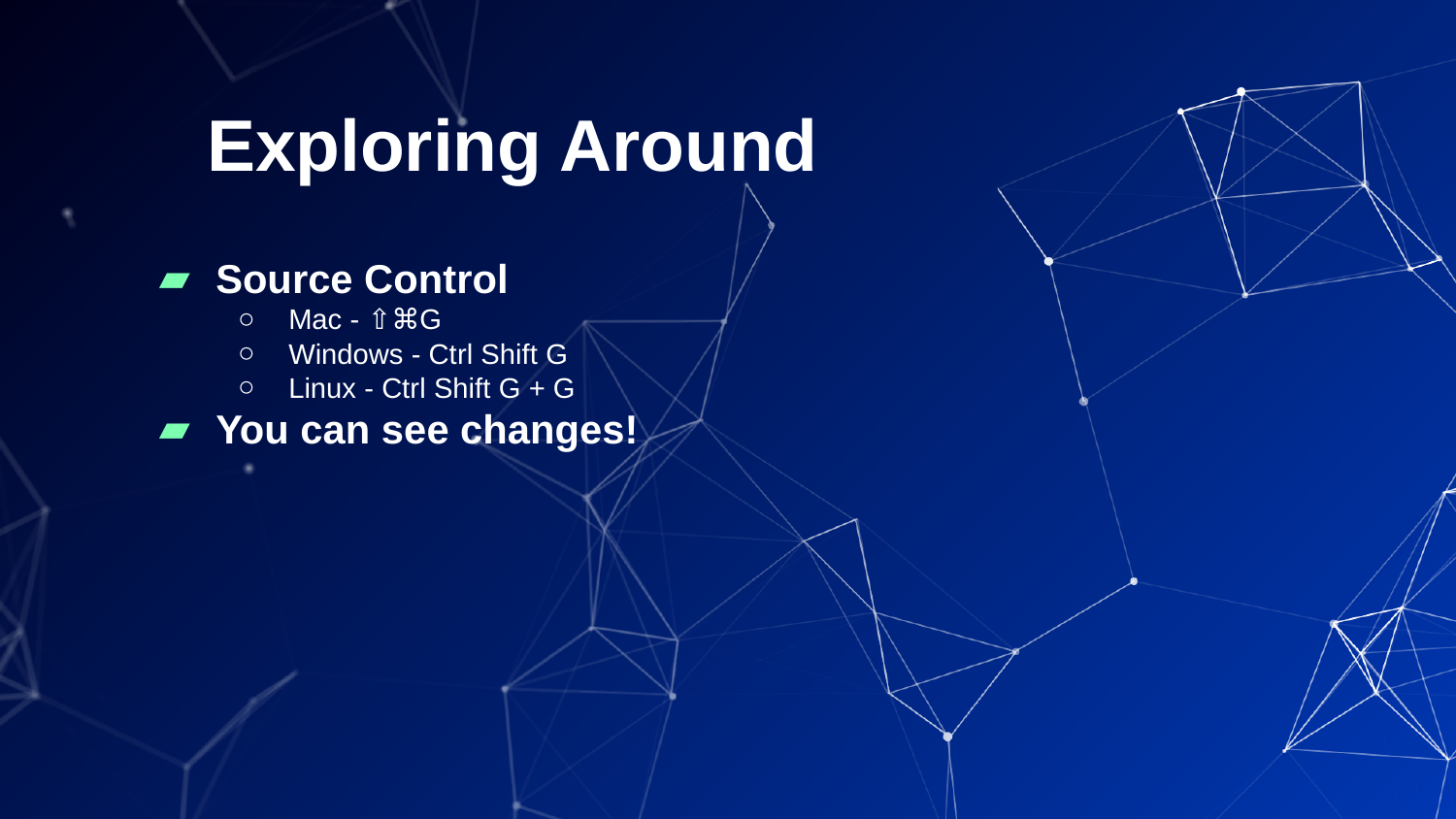

# Exploring Around

Source Control
Mac - ⇧⌘G
Windows - Ctrl Shift G
Linux - Ctrl Shift G + G
You can see changes!

16